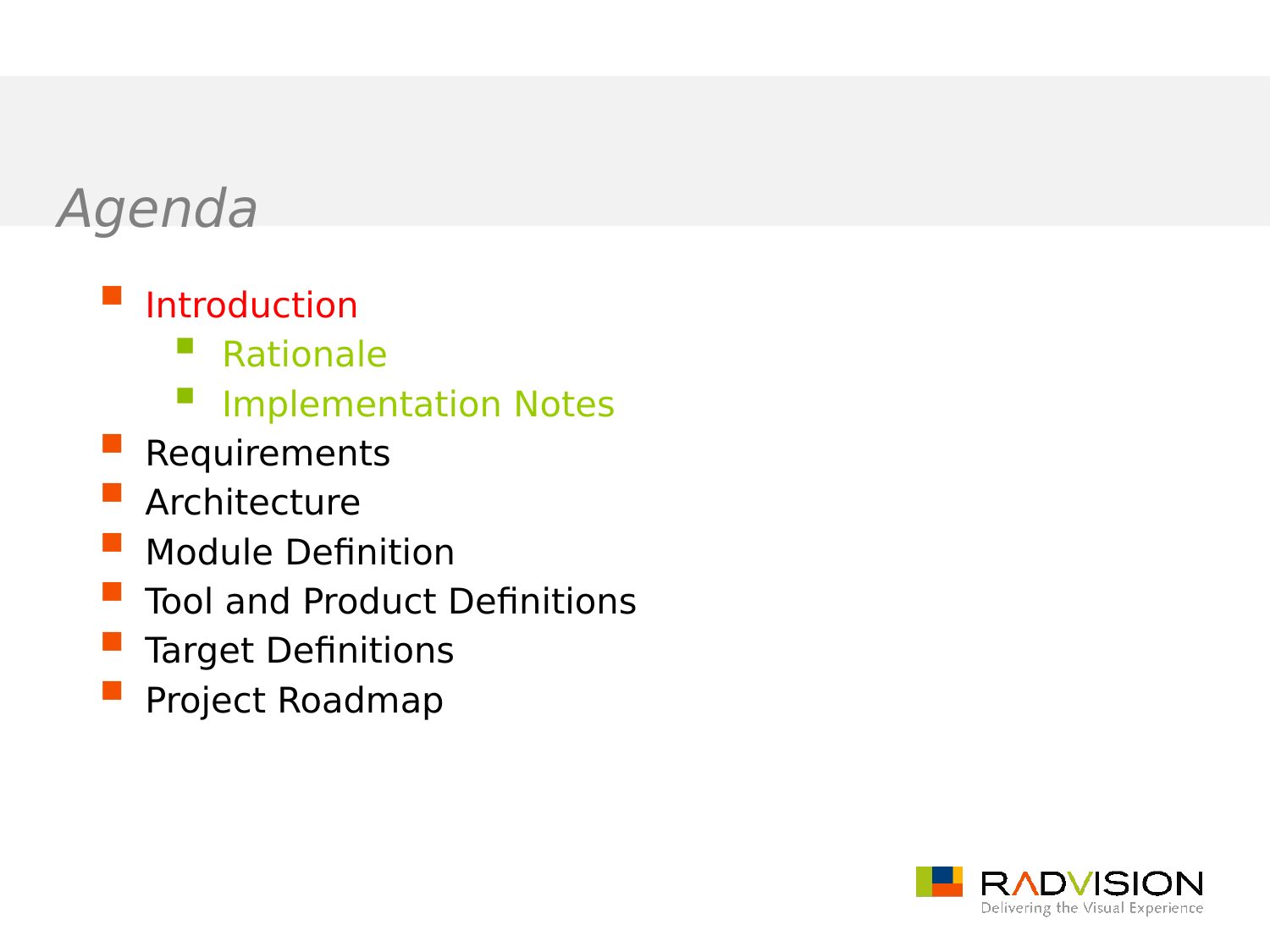

# Agenda
Introduction
Rationale
Implementation Notes
Requirements
Architecture
Module Definition
Tool and Product Definitions
Target Definitions
Project Roadmap